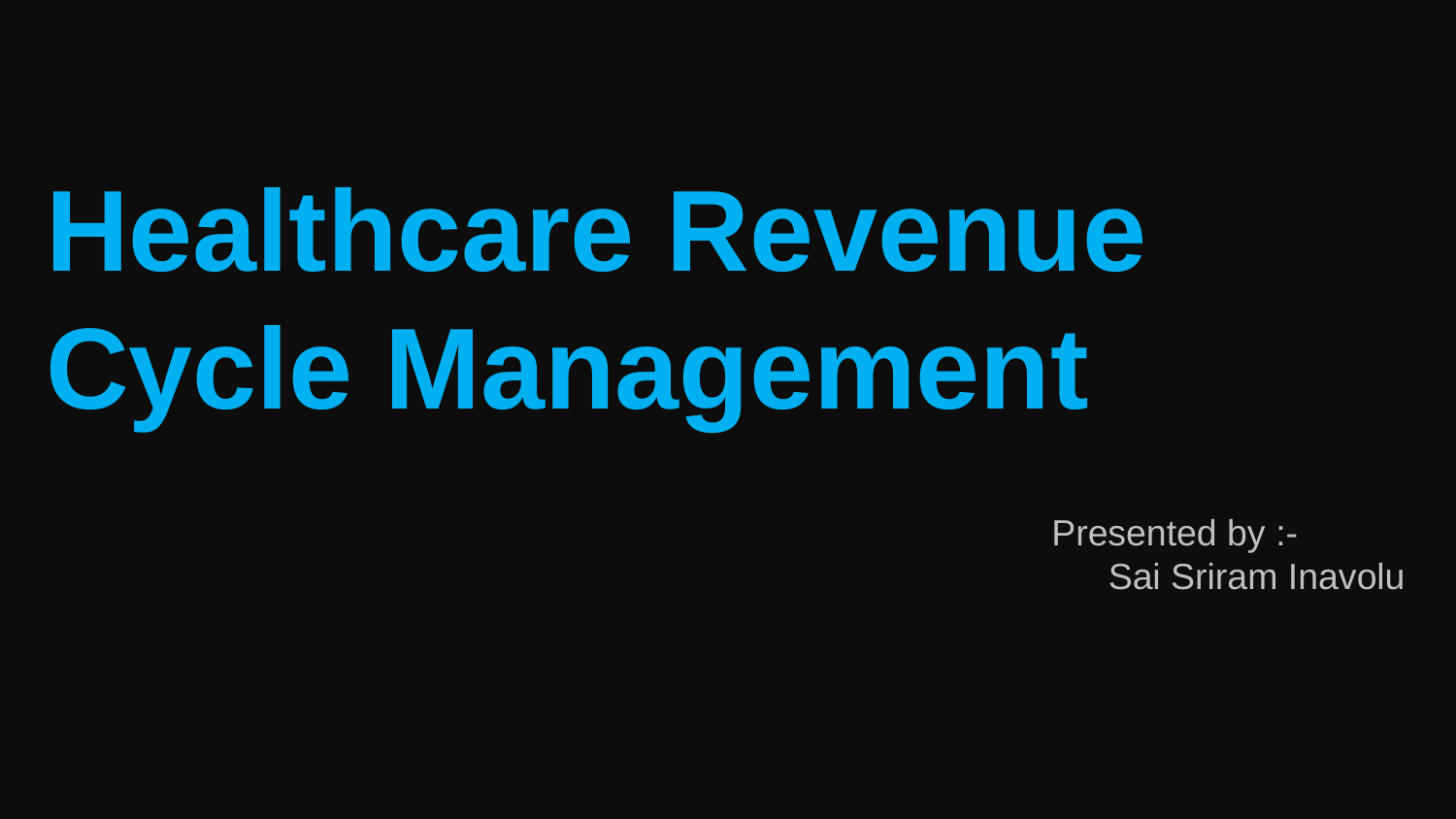

# Healthcare Revenue Cycle Management
                                                            Presented by :-
Sai Sriram Inavolu